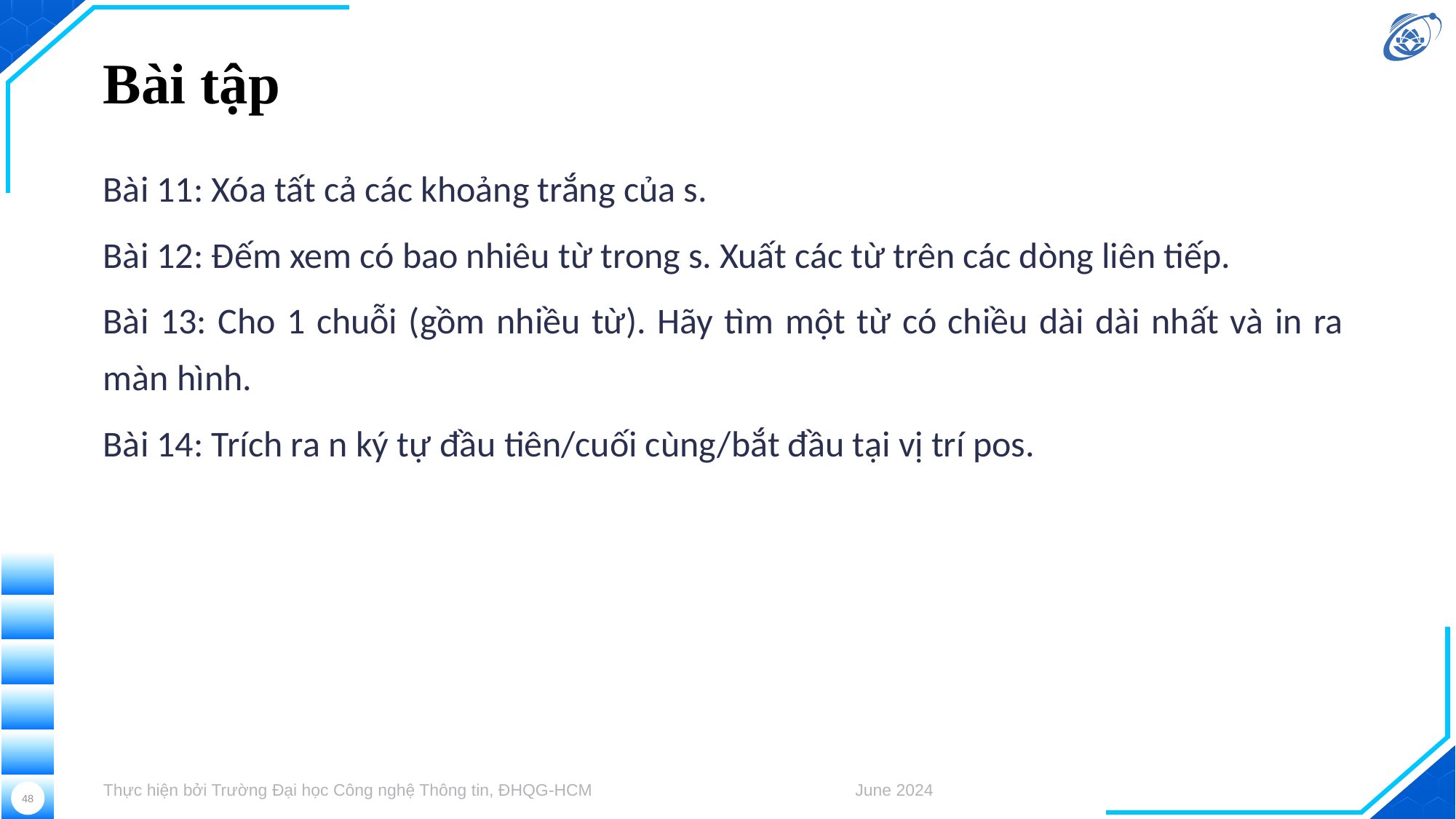

# Bài tập
Bài 11: Xóa tất cả các khoảng trắng của s.
Bài 12: Đếm xem có bao nhiêu từ trong s. Xuất các từ trên các dòng liên tiếp.
Bài 13: Cho 1 chuỗi (gồm nhiều từ). Hãy tìm một từ có chiều dài dài nhất và in ra màn hình.
Bài 14: Trích ra n ký tự đầu tiên/cuối cùng/bắt đầu tại vị trí pos.
Thực hiện bởi Trường Đại học Công nghệ Thông tin, ĐHQG-HCM
June 2024
48